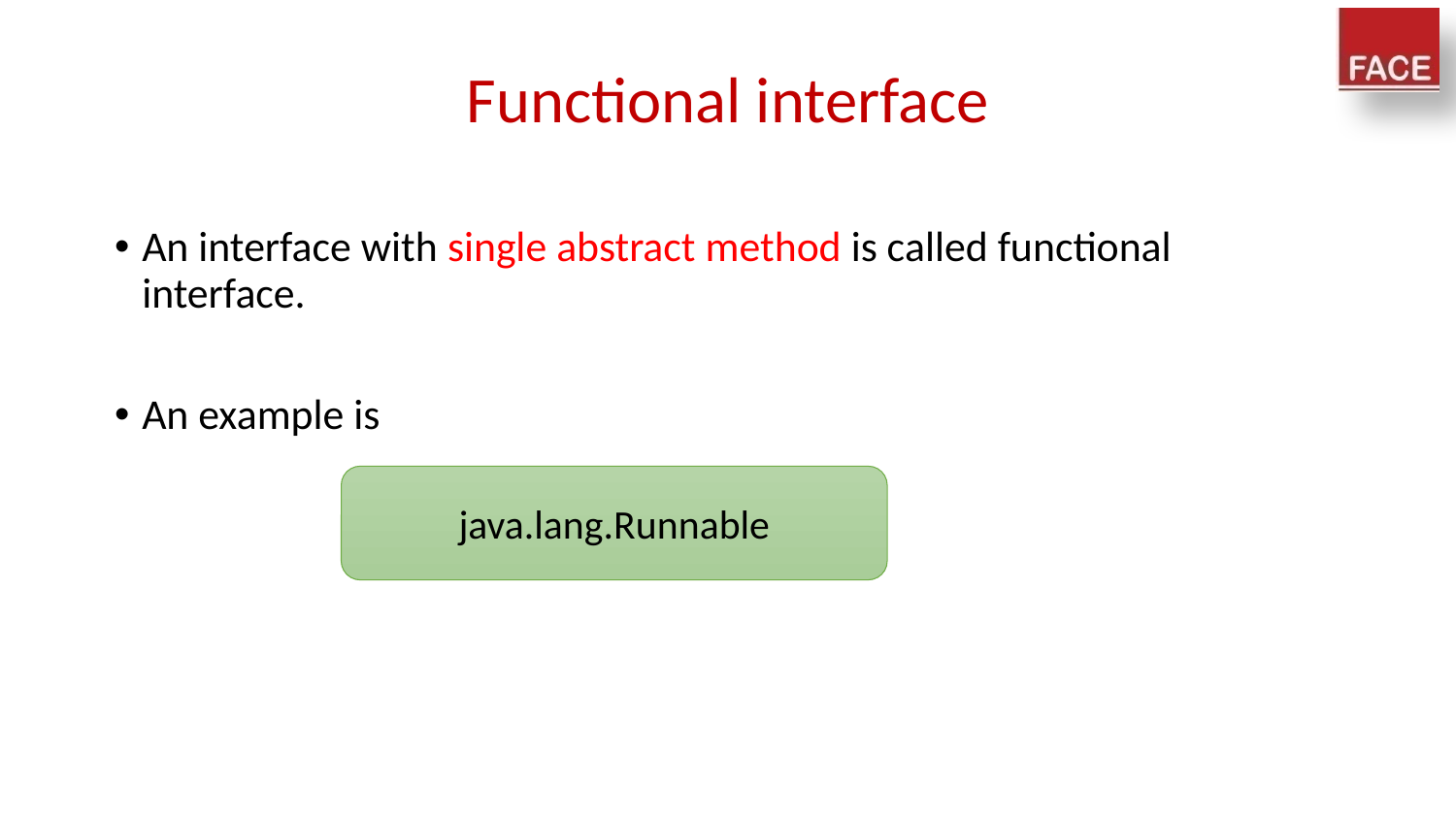

# Functional interface
An interface with single abstract method is called functional interface.

An example is
java.lang.Runnable